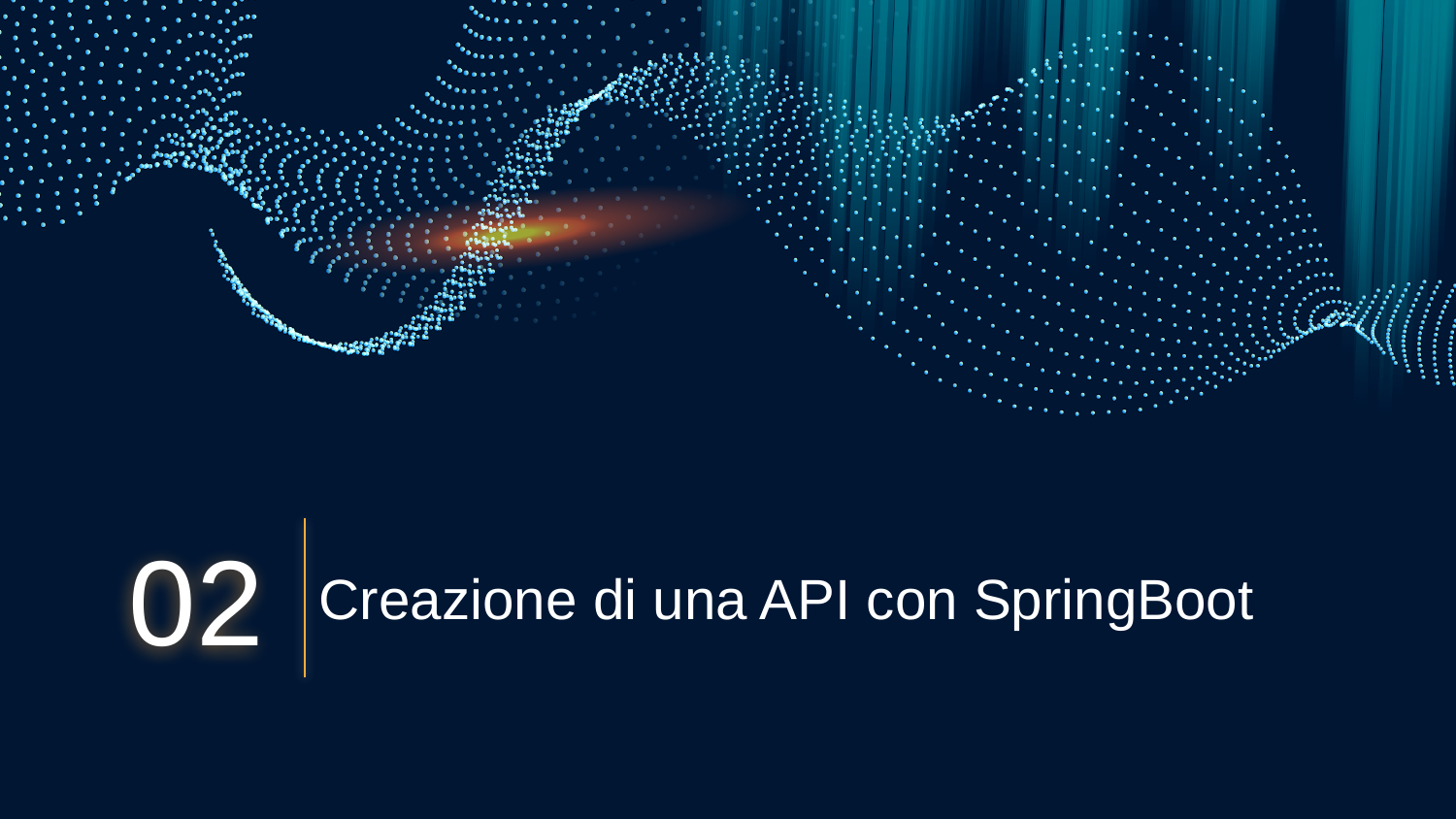

02
# Creazione di una API con SpringBoot